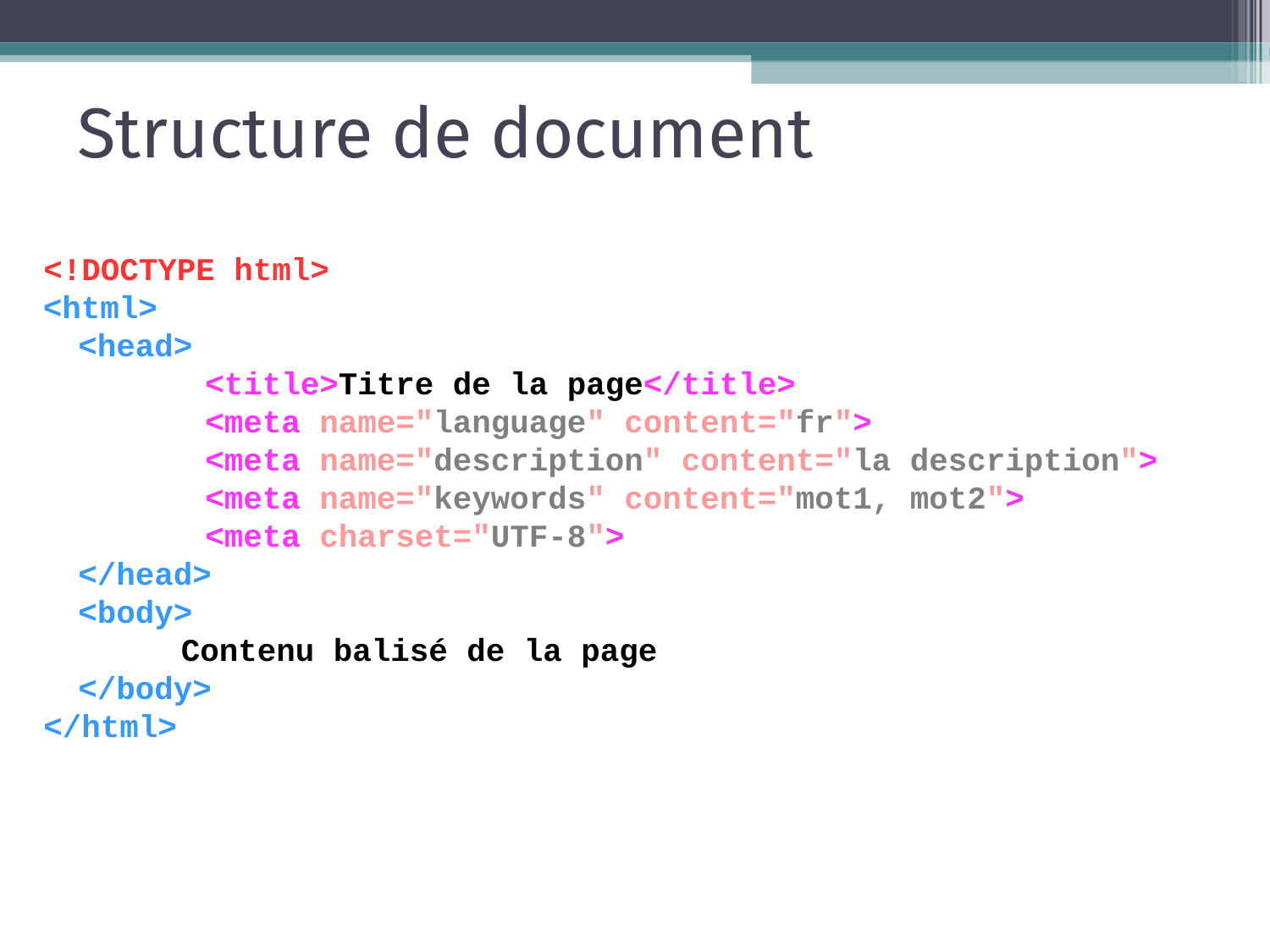

Structure de document

<!DOCTYPE html>
<html>
	<head>
		<title>Titre de la page</title>
		<meta name="language" content="fr">
		<meta name="description" content="la description">
		<meta name="keywords" content="mot1, mot2">
		<meta charset="UTF-8">
	</head>
	<body>
	Contenu balisé de la page
	</body>
</html>